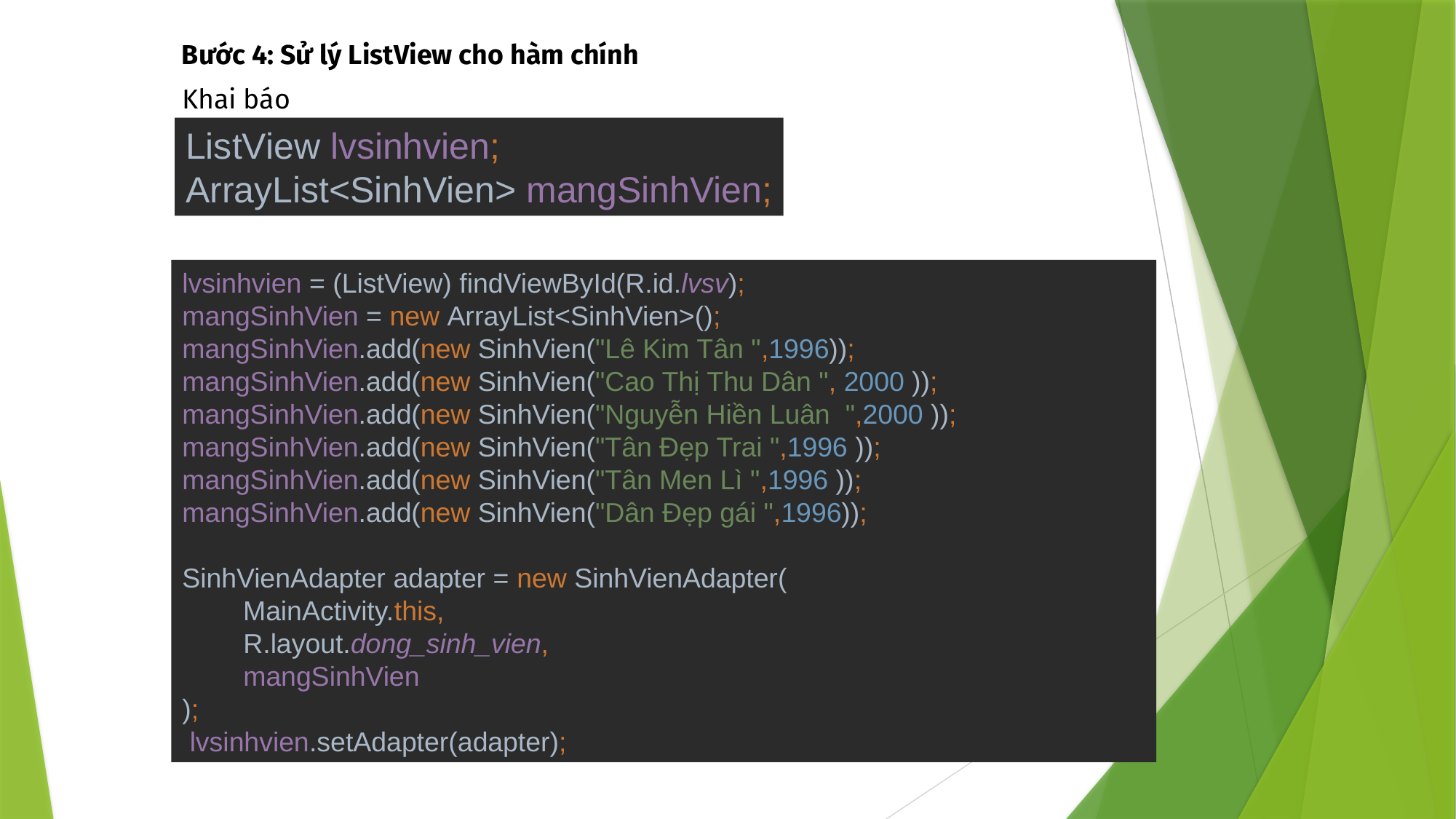

Bước 4: Sử lý ListView cho hàm chính
Khai báo
ListView lvsinhvien;
ArrayList<SinhVien> mangSinhVien;
lvsinhvien = (ListView) findViewById(R.id.lvsv);
mangSinhVien = new ArrayList<SinhVien>();
mangSinhVien.add(new SinhVien("Lê Kim Tân ",1996));
mangSinhVien.add(new SinhVien("Cao Thị Thu Dân ", 2000 ));
mangSinhVien.add(new SinhVien("Nguyễn Hiền Luân  ",2000 ));
mangSinhVien.add(new SinhVien("Tân Đẹp Trai ",1996 ));
mangSinhVien.add(new SinhVien("Tân Men Lì ",1996 ));
mangSinhVien.add(new SinhVien("Dân Đẹp gái ",1996));
SinhVienAdapter adapter = new SinhVienAdapter(
        MainActivity.this,
        R.layout.dong_sinh_vien,
        mangSinhVien
);
 lvsinhvien.setAdapter(adapter);